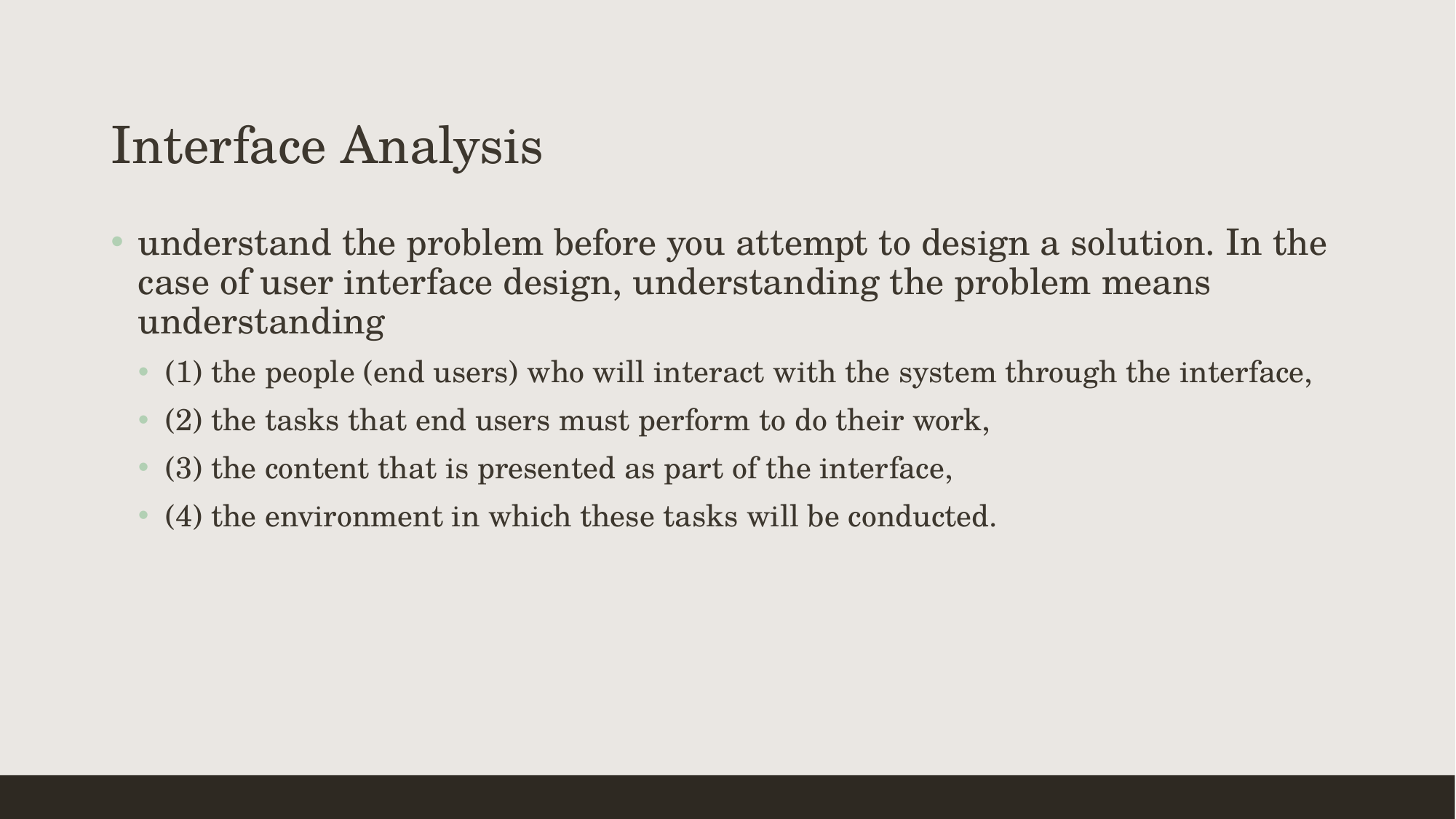

# Interface Analysis
understand the problem before you attempt to design a solution. In the case of user interface design, understanding the problem means understanding
(1) the people (end users) who will interact with the system through the interface,
(2) the tasks that end users must perform to do their work,
(3) the content that is presented as part of the interface,
(4) the environment in which these tasks will be conducted.